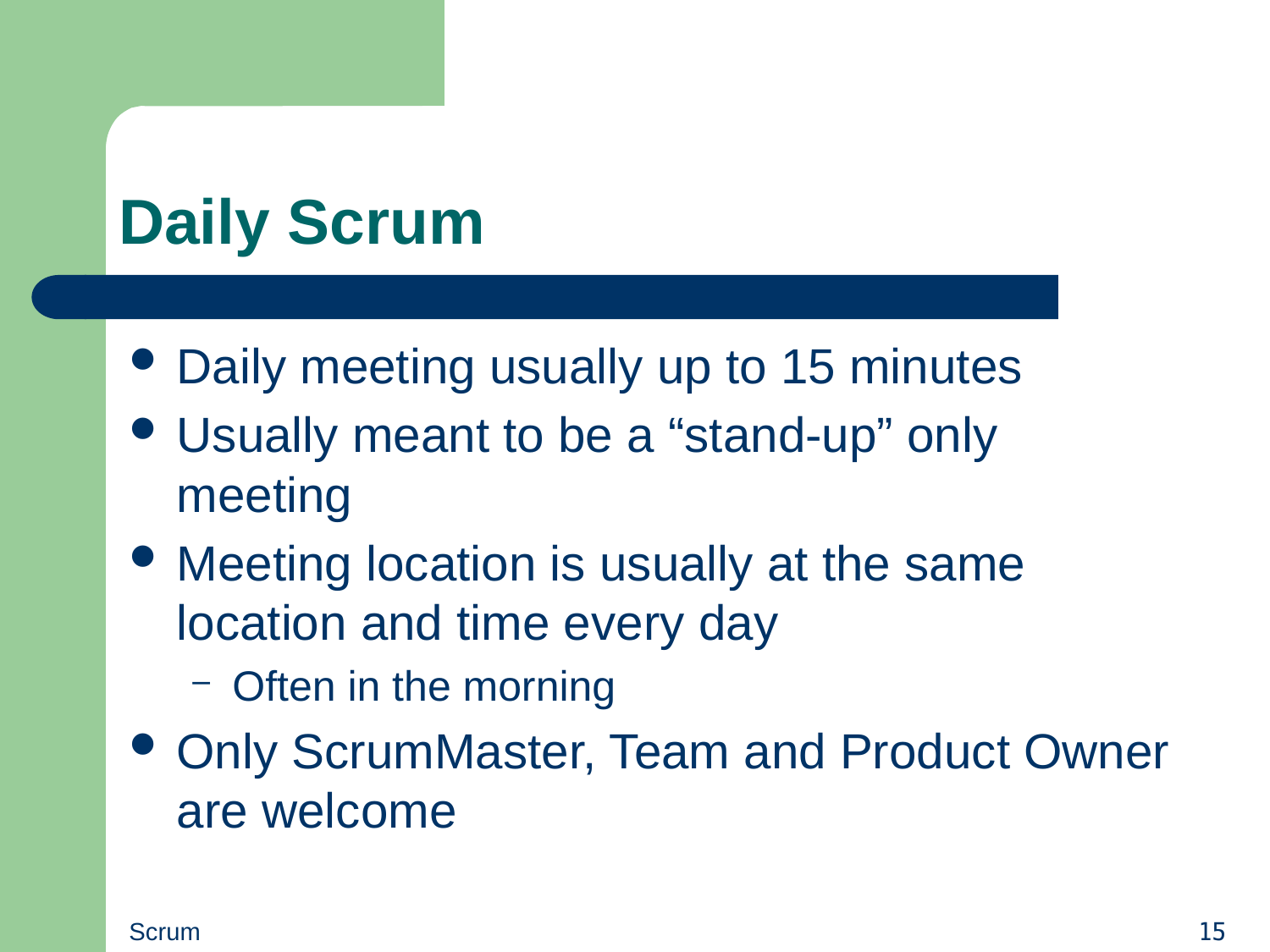

# Daily Scrum
Daily meeting usually up to 15 minutes
Usually meant to be a “stand-up” only meeting
Meeting location is usually at the same location and time every day
Often in the morning
Only ScrumMaster, Team and Product Owner are welcome
Scrum